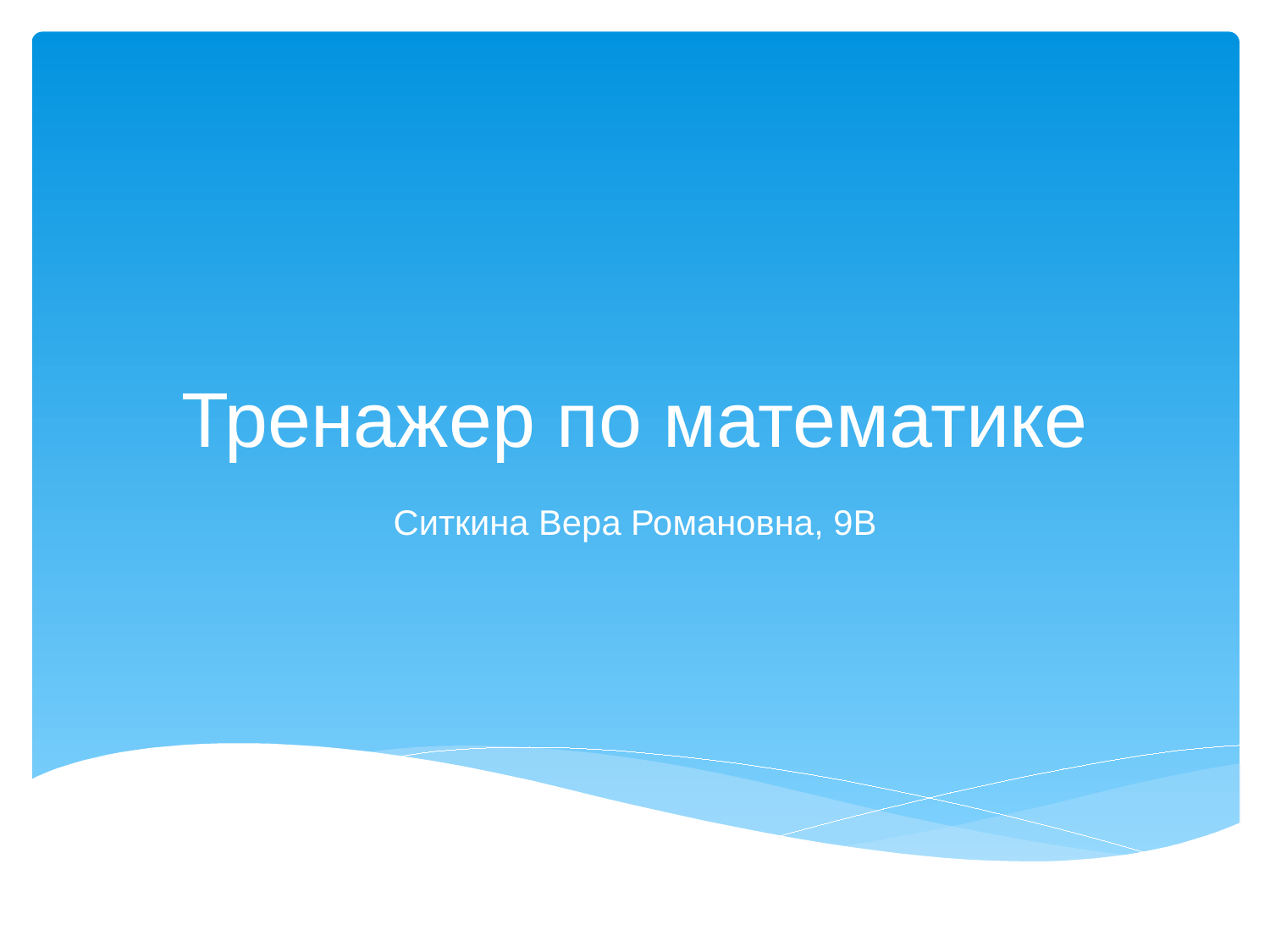

# Тренажер по математике
Ситкина Вера Романовна, 9В